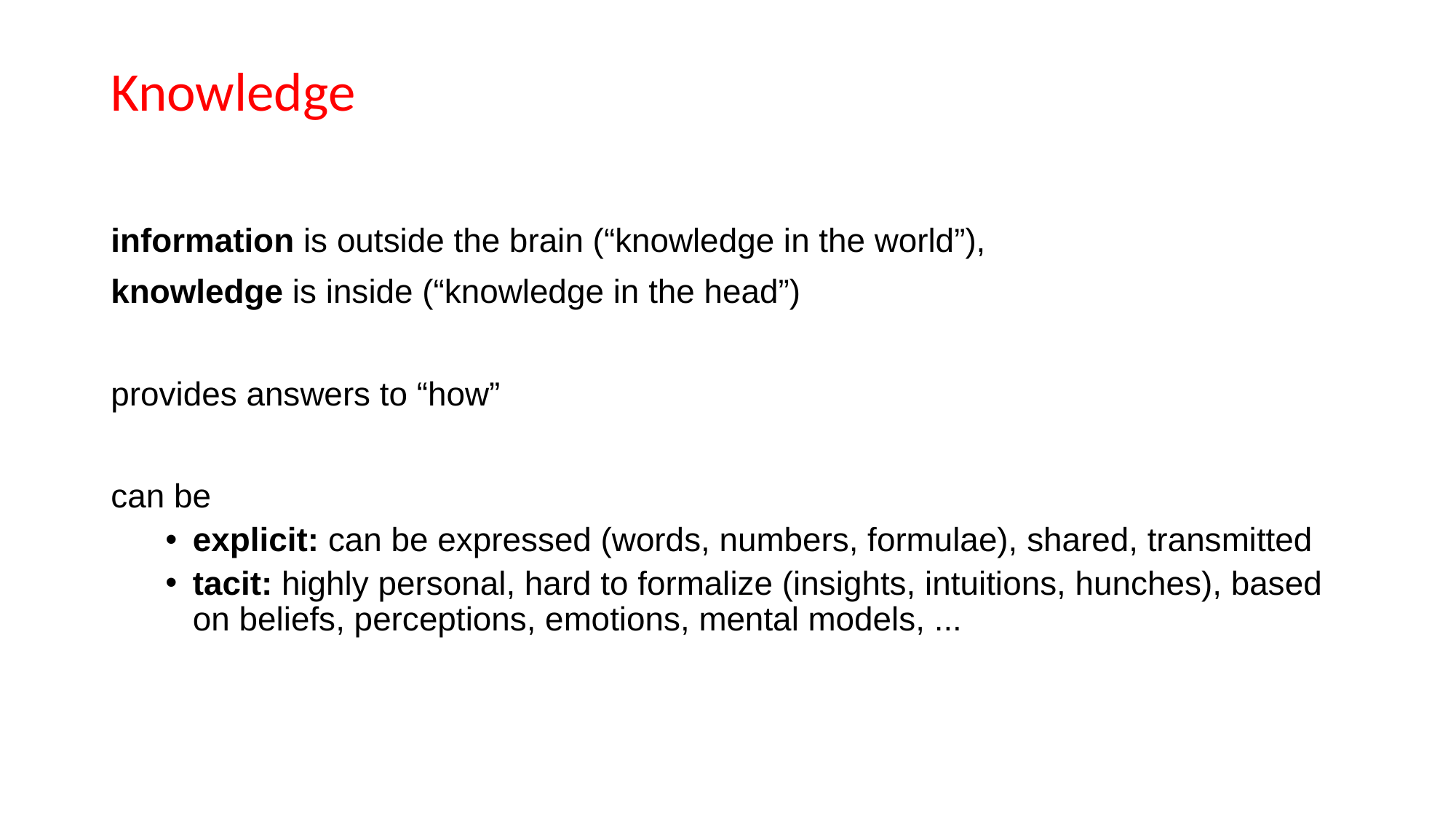

# Knowledge

information is outside the brain (“knowledge in the world”),
knowledge is inside (“knowledge in the head”)

provides answers to “how”

can be
explicit: can be expressed (words, numbers, formulae), shared, transmitted
tacit: highly personal, hard to formalize (insights, intuitions, hunches), based on beliefs, perceptions, emotions, mental models, ...